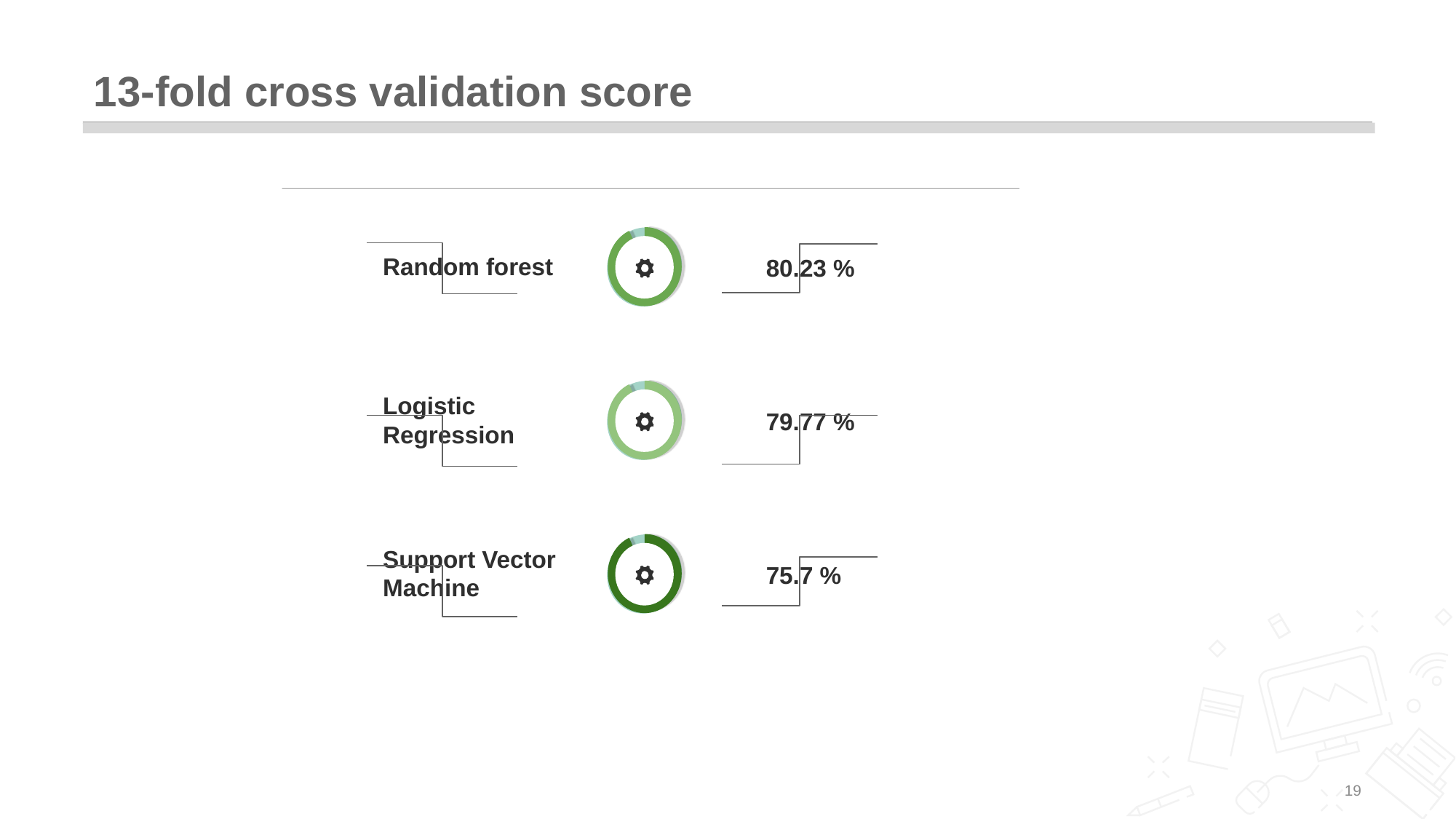

# 13-fold cross validation score

Random forest
80.23 %

Logistic Regression
79.77 %

Support Vector Machine
75.7 %

19